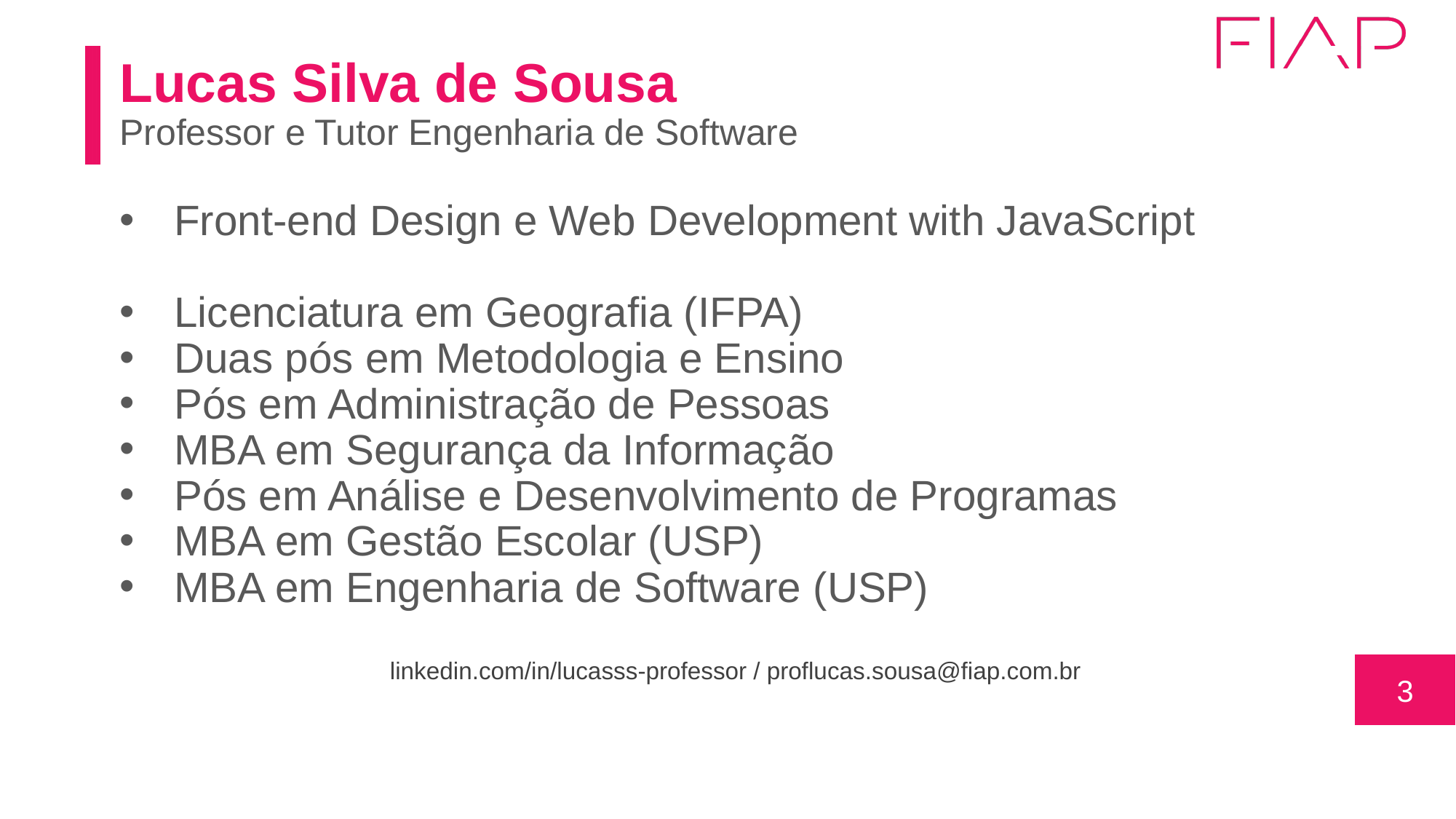

Lucas Silva de Sousa
Professor e Tutor Engenharia de Software

Front-end Design e Web Development with JavaScript

Licenciatura em Geografia (IFPA)
Duas pós em Metodologia e Ensino
Pós em Administração de Pessoas
MBA em Segurança da Informação
Pós em Análise e Desenvolvimento de Programas
MBA em Gestão Escolar (USP)
MBA em Engenharia de Software (USP)
linkedin.com/in/lucasss-professor / proflucas.sousa@fiap.com.br
3